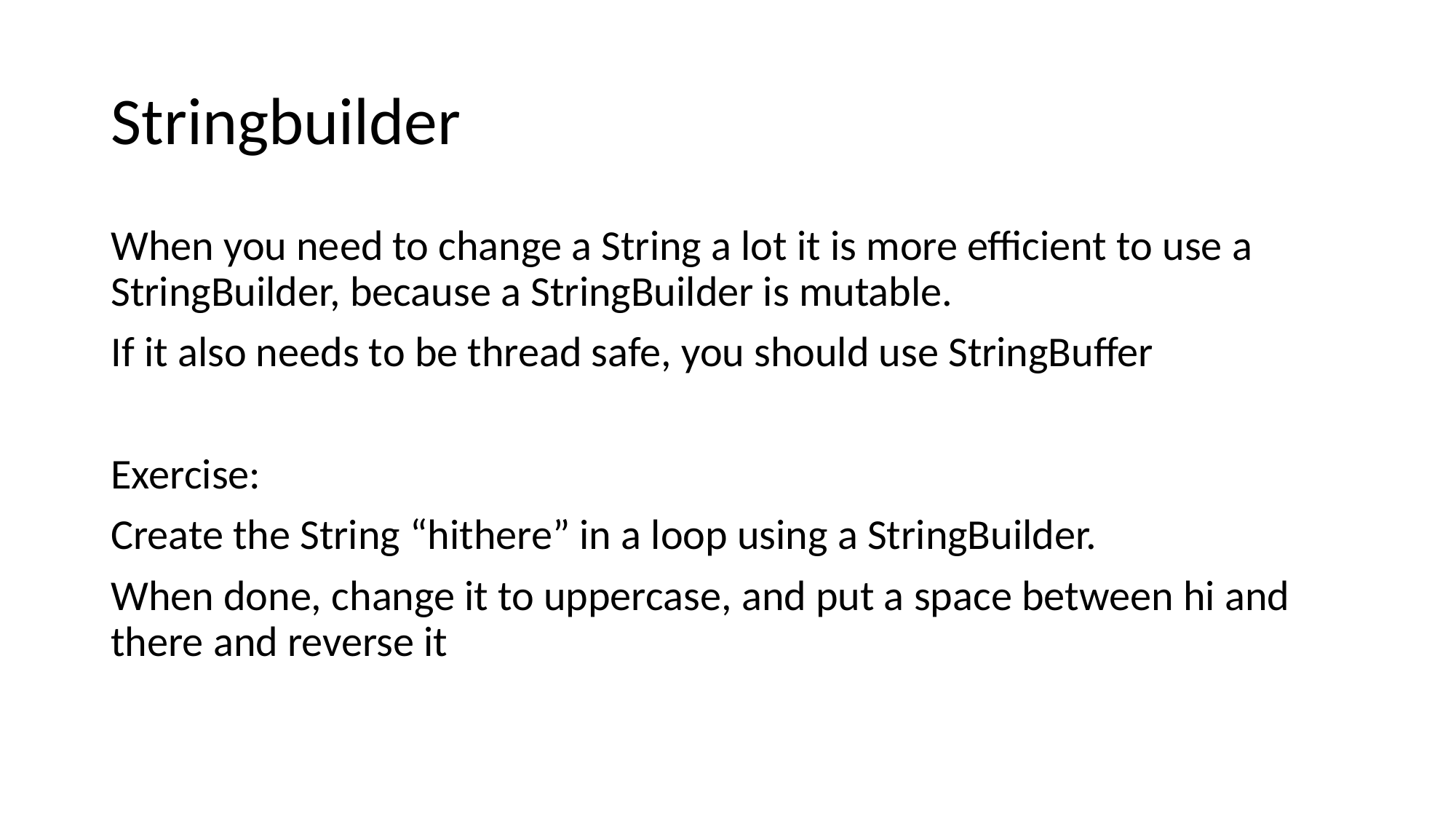

# Stringbuilder
When you need to change a String a lot it is more efficient to use a StringBuilder, because a StringBuilder is mutable.
If it also needs to be thread safe, you should use StringBuffer

Exercise:
Create the String “hithere” in a loop using a StringBuilder.
When done, change it to uppercase, and put a space between hi and there and reverse it